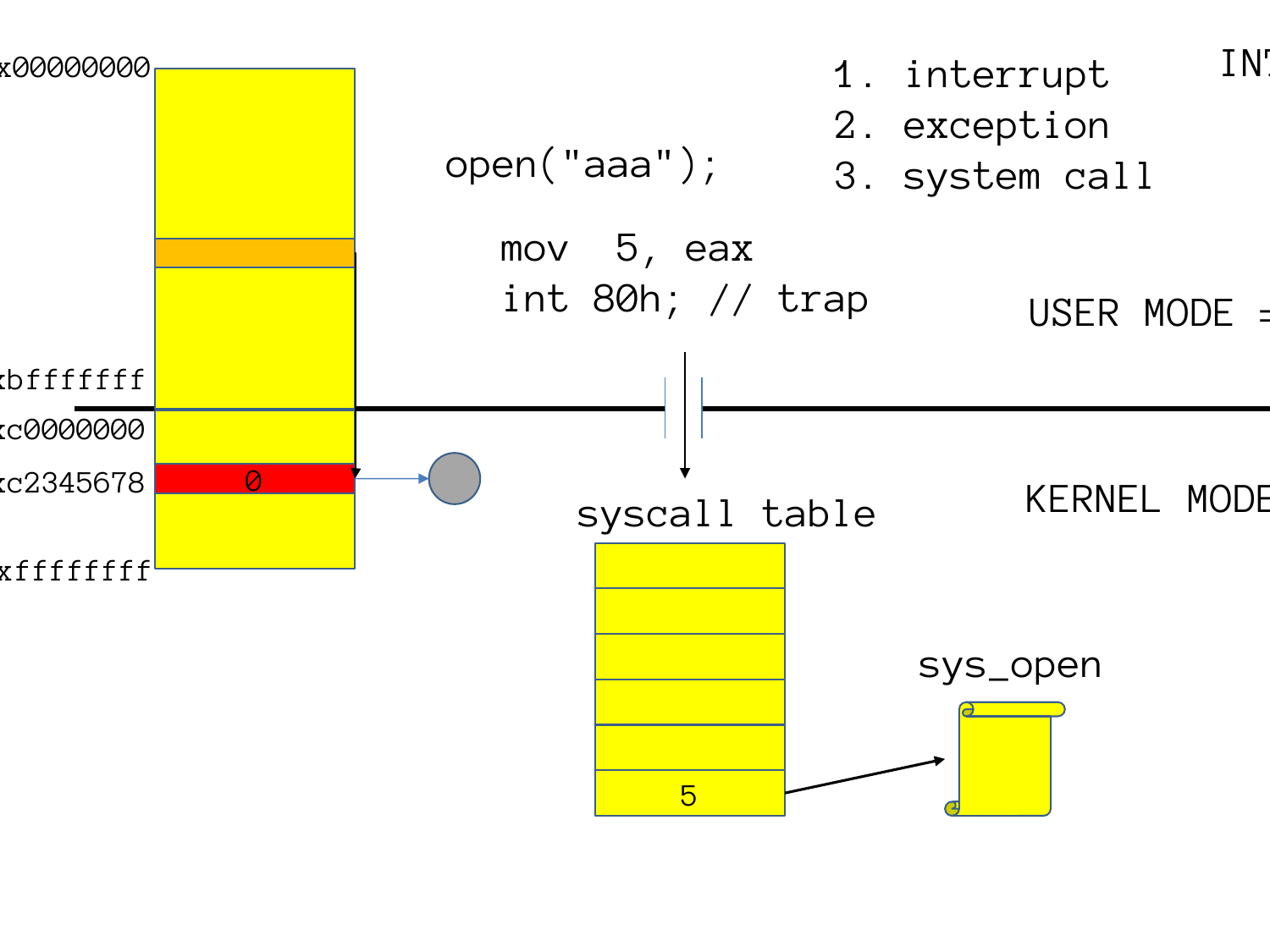

INTEL
0x00000000
1. interrupt
2. exception
3. system call

open("aaa");
mov  5, eax
int 80h; // trap

USER MODE = 3
0xbfffffff
0xc0000000

0xc2345678
0
KERNEL MODE = 0
syscall table
0xffffffff

sys_open

5